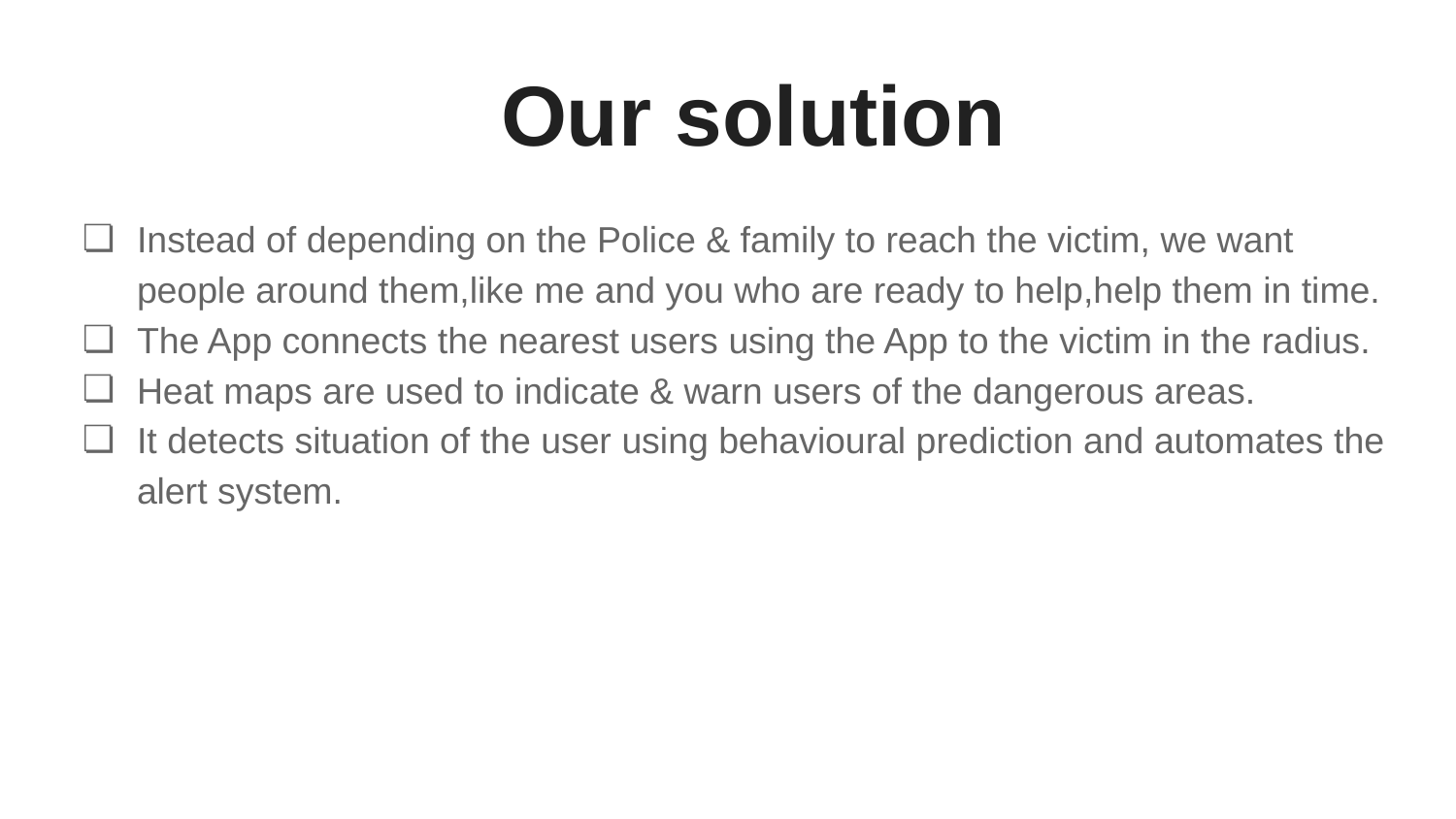

# Our solution
Instead of depending on the Police & family to reach the victim, we want people around them,like me and you who are ready to help,help them in time.
The App connects the nearest users using the App to the victim in the radius.
Heat maps are used to indicate & warn users of the dangerous areas.
It detects situation of the user using behavioural prediction and automates the alert system.